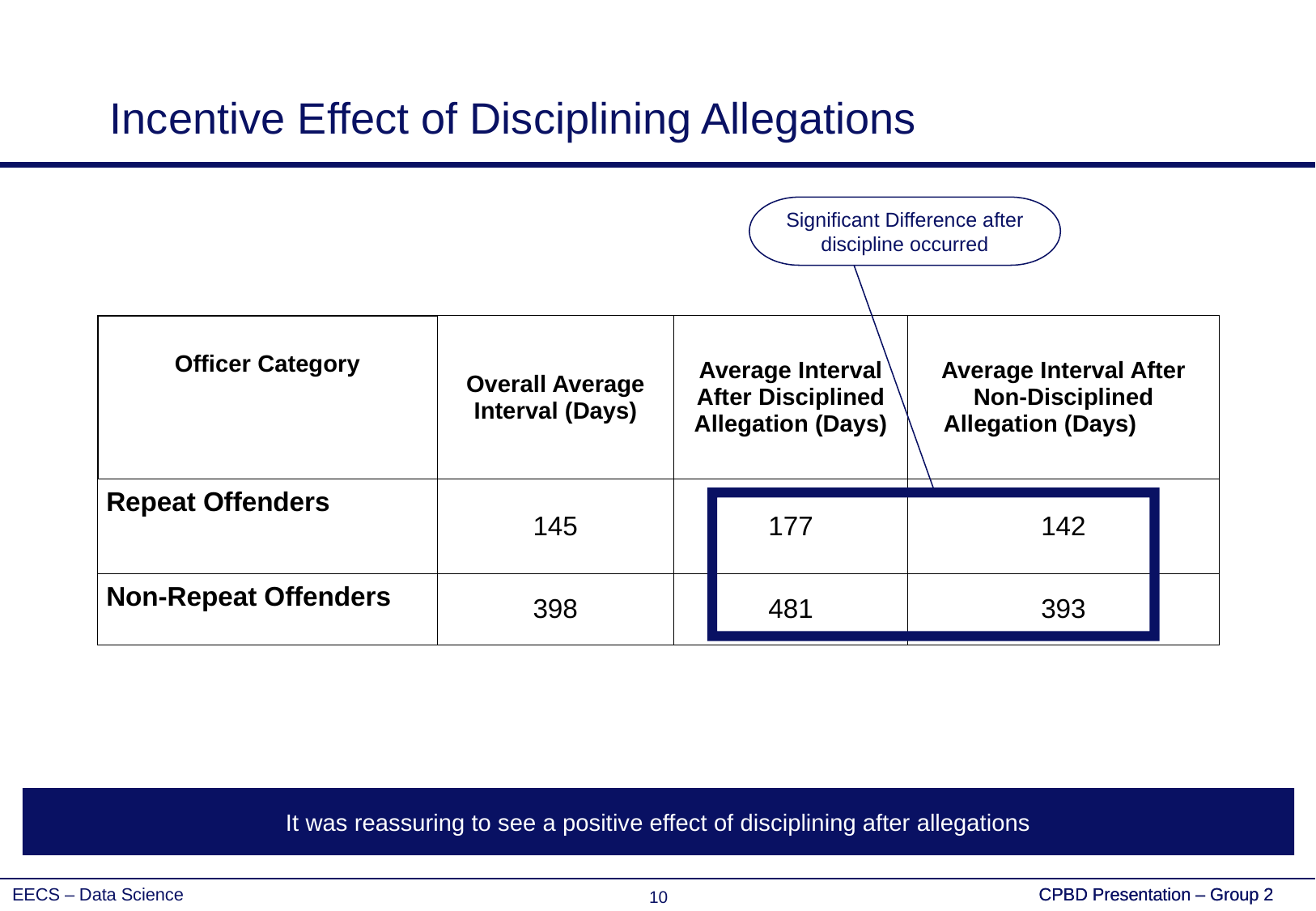

# Incentive Effect of Disciplining Allegations
Significant Difference after discipline occurred
| Officer Category | Overall Average Interval (Days) | Average Interval After Disciplined Allegation (Days) | Average Interval After Non-Disciplined Allegation (Days) |
| --- | --- | --- | --- |
| Repeat Offenders | 145 | 177 | 142 |
| Non-Repeat Offenders | 398 | 481 | 393 |

It was reassuring to see a positive effect of disciplining after allegations
10
EECS – Data Science